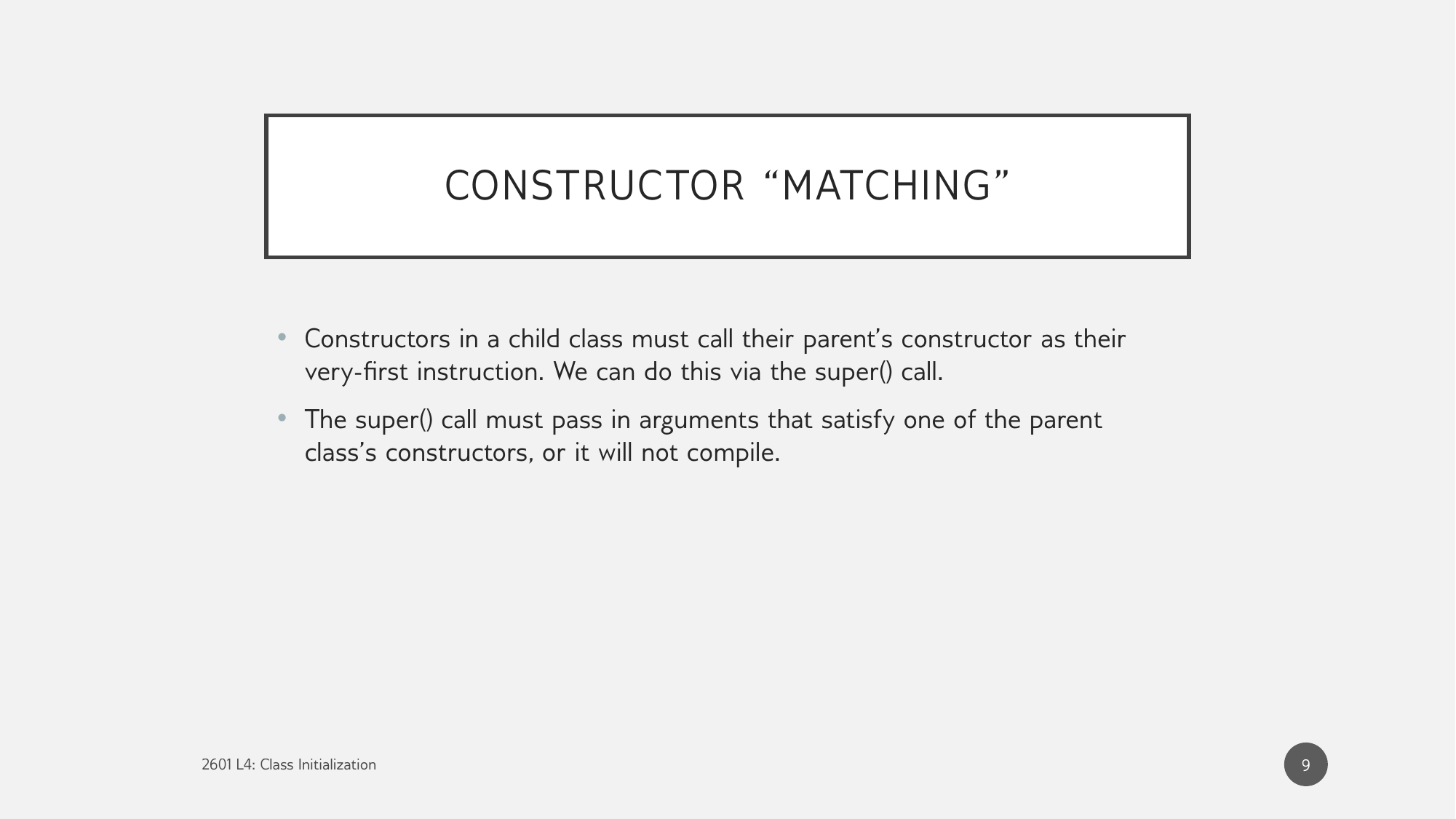

# Constructor “matching”
Constructors in a child class must call their parent’s constructor as their very-first instruction. We can do this via the super() call.
The super() call must pass in arguments that satisfy one of the parent class’s constructors, or it will not compile.

9
2601 L4: Class Initialization